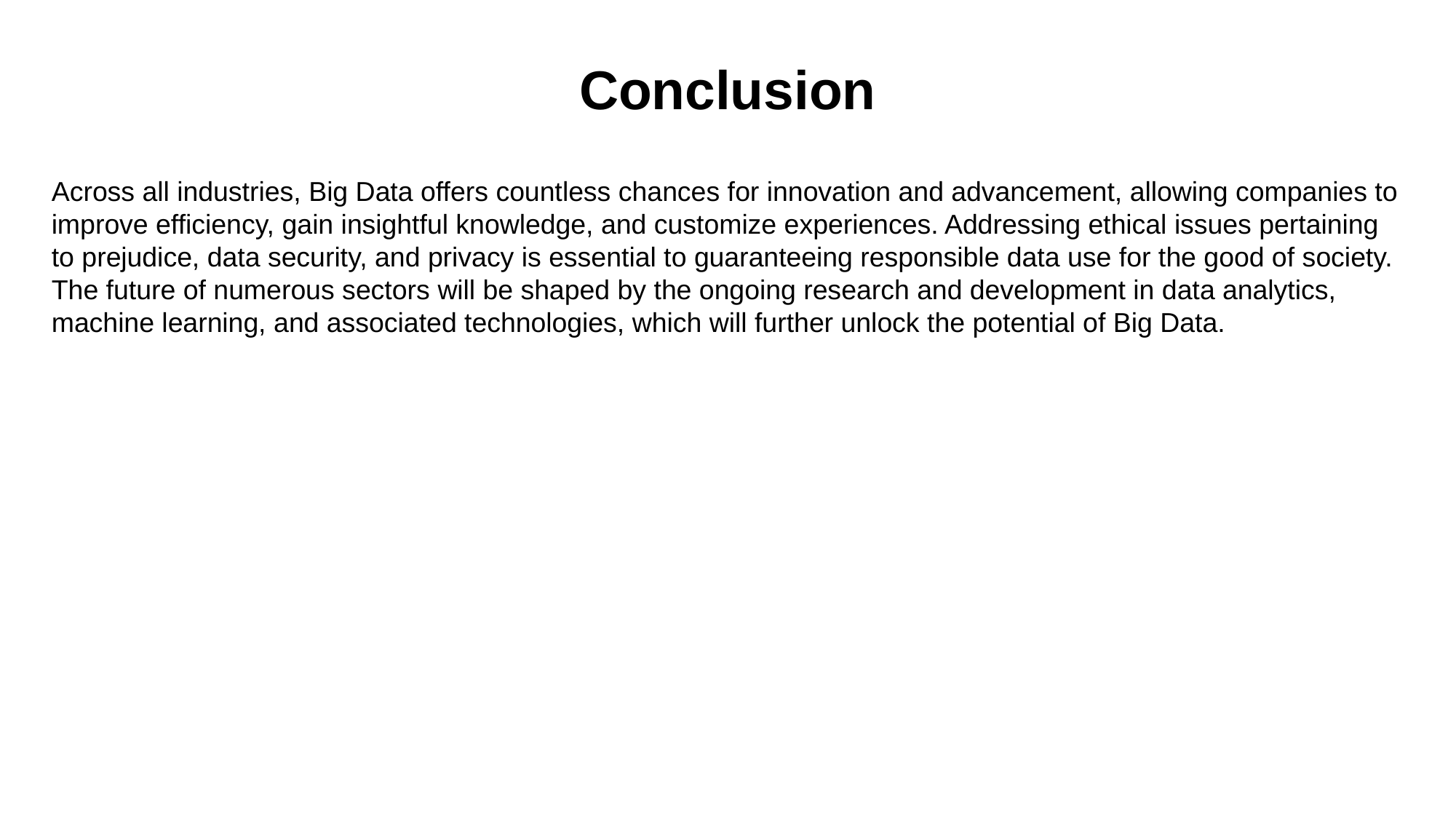

Conclusion
Across all industries, Big Data offers countless chances for innovation and advancement, allowing companies to improve efficiency, gain insightful knowledge, and customize experiences. Addressing ethical issues pertaining to prejudice, data security, and privacy is essential to guaranteeing responsible data use for the good of society. The future of numerous sectors will be shaped by the ongoing research and development in data analytics, machine learning, and associated technologies, which will further unlock the potential of Big Data.